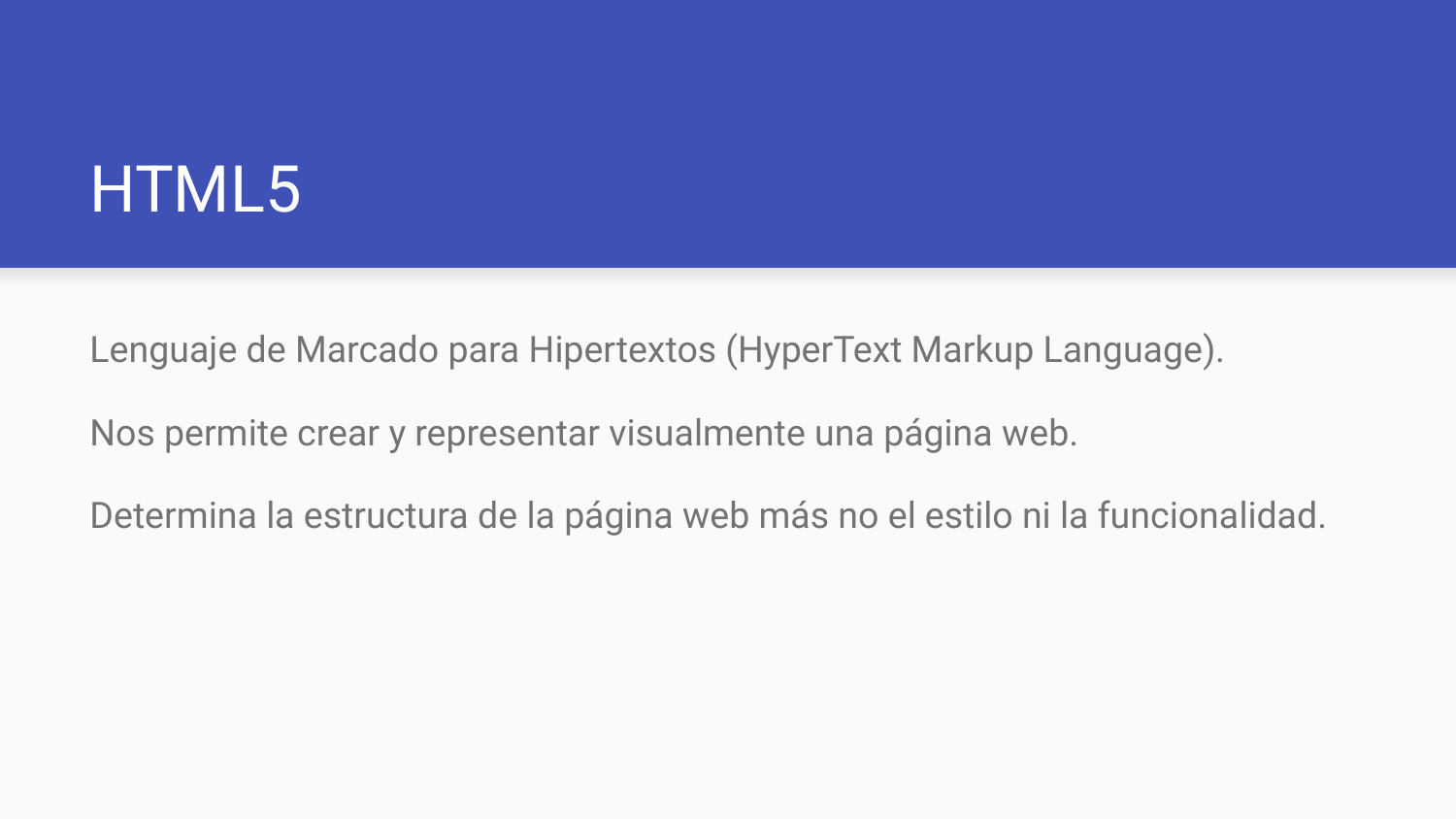

# HTML5
Lenguaje de Marcado para Hipertextos (HyperText Markup Language).
Nos permite crear y representar visualmente una página web.
Determina la estructura de la página web más no el estilo ni la funcionalidad.